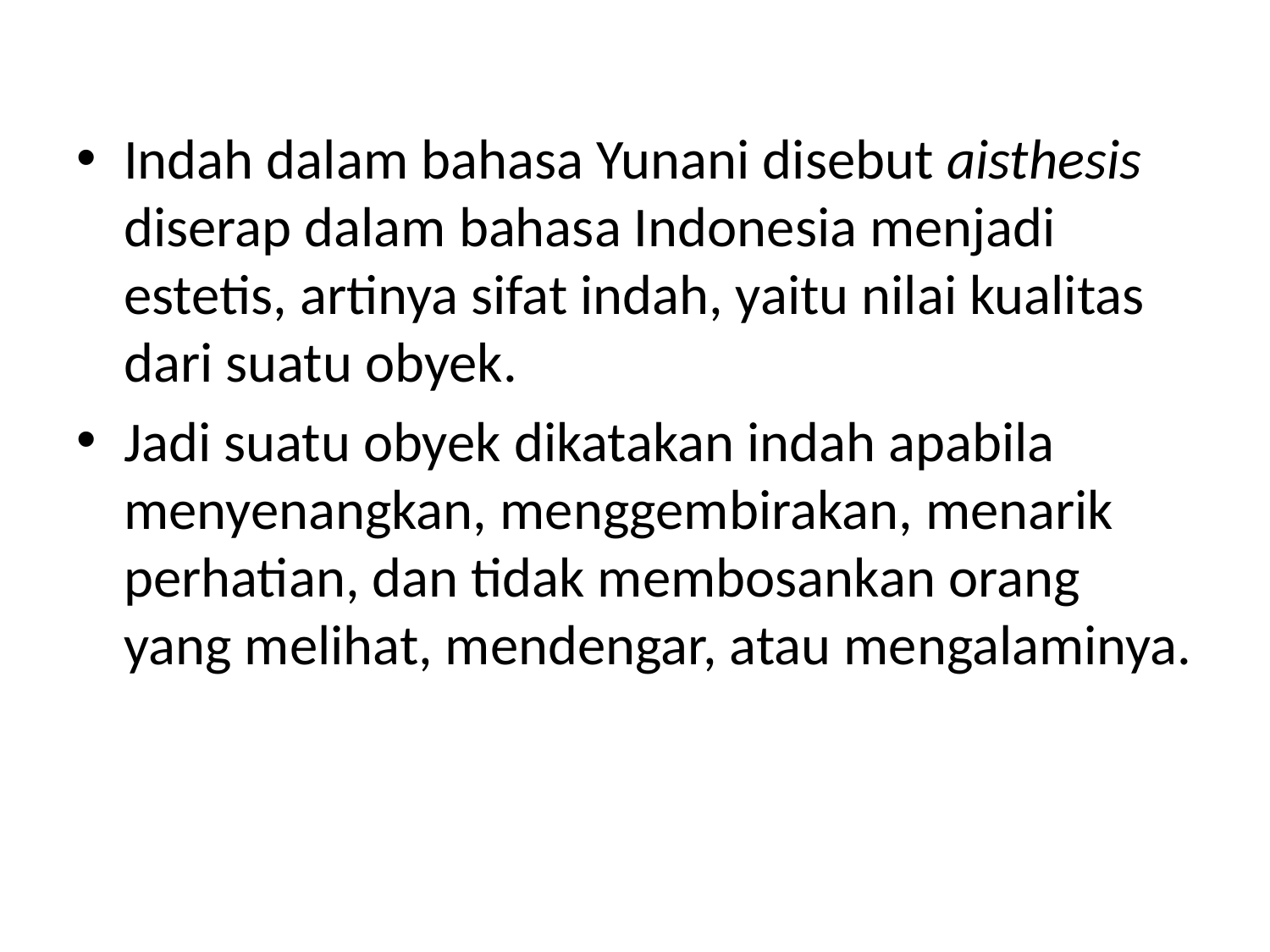

#
Indah dalam bahasa Yunani disebut aisthesis  diserap dalam bahasa Indonesia menjadi estetis, artinya sifat indah, yaitu nilai kualitas dari suatu obyek.
Jadi suatu obyek dikatakan indah apabila menyenangkan, menggembirakan, menarik perhatian, dan tidak membosankan orang yang melihat, mendengar, atau mengalaminya.